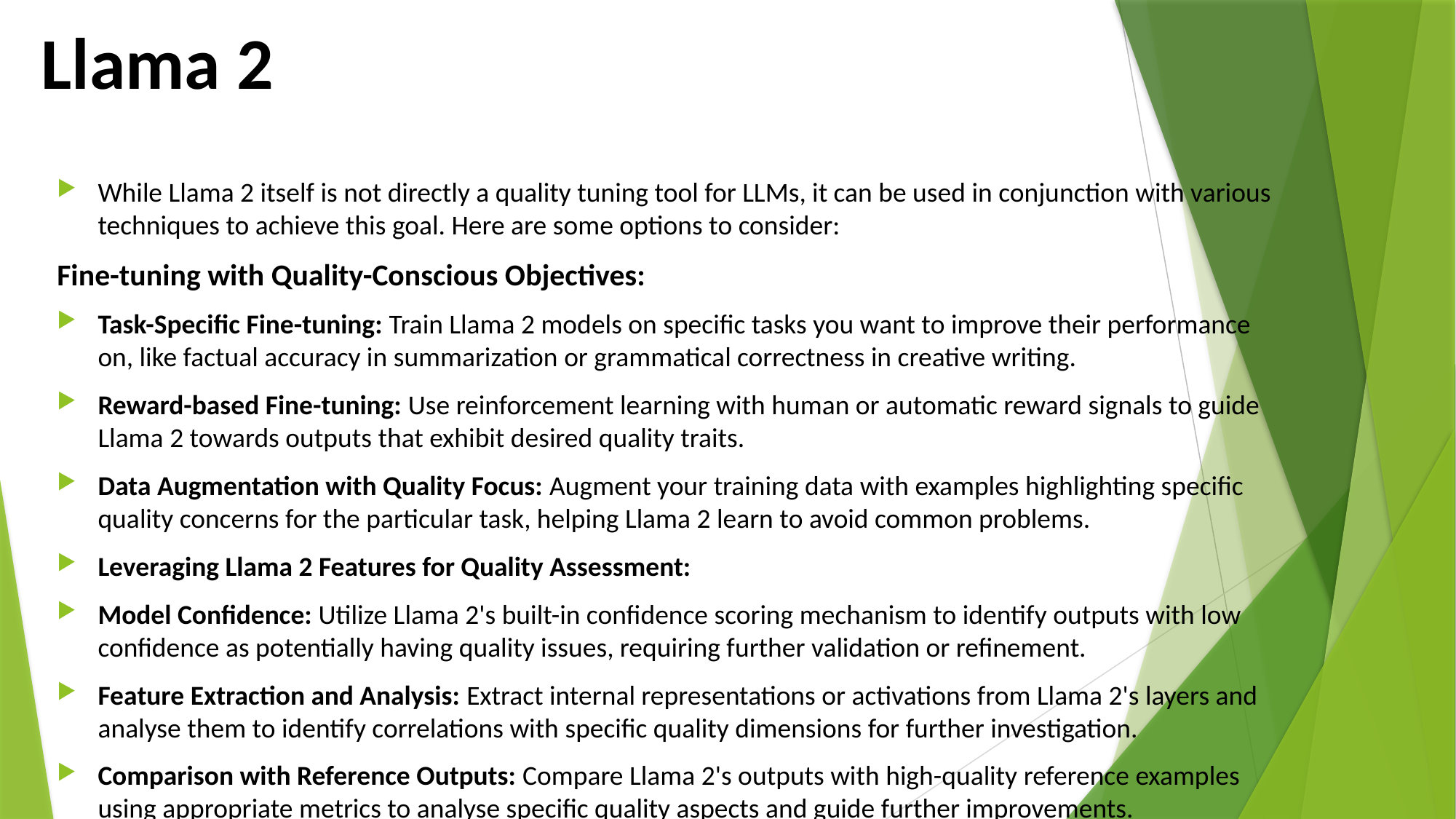

# Llama 2
While Llama 2 itself is not directly a quality tuning tool for LLMs, it can be used in conjunction with various techniques to achieve this goal. Here are some options to consider:
Fine-tuning with Quality-Conscious Objectives:
Task-Specific Fine-tuning: Train Llama 2 models on specific tasks you want to improve their performance on, like factual accuracy in summarization or grammatical correctness in creative writing.
Reward-based Fine-tuning: Use reinforcement learning with human or automatic reward signals to guide Llama 2 towards outputs that exhibit desired quality traits.
Data Augmentation with Quality Focus: Augment your training data with examples highlighting specific quality concerns for the particular task, helping Llama 2 learn to avoid common problems.
Leveraging Llama 2 Features for Quality Assessment:
Model Confidence: Utilize Llama 2's built-in confidence scoring mechanism to identify outputs with low confidence as potentially having quality issues, requiring further validation or refinement.
Feature Extraction and Analysis: Extract internal representations or activations from Llama 2's layers and analyse them to identify correlations with specific quality dimensions for further investigation.
Comparison with Reference Outputs: Compare Llama 2's outputs with high-quality reference examples using appropriate metrics to analyse specific quality aspects and guide further improvements.